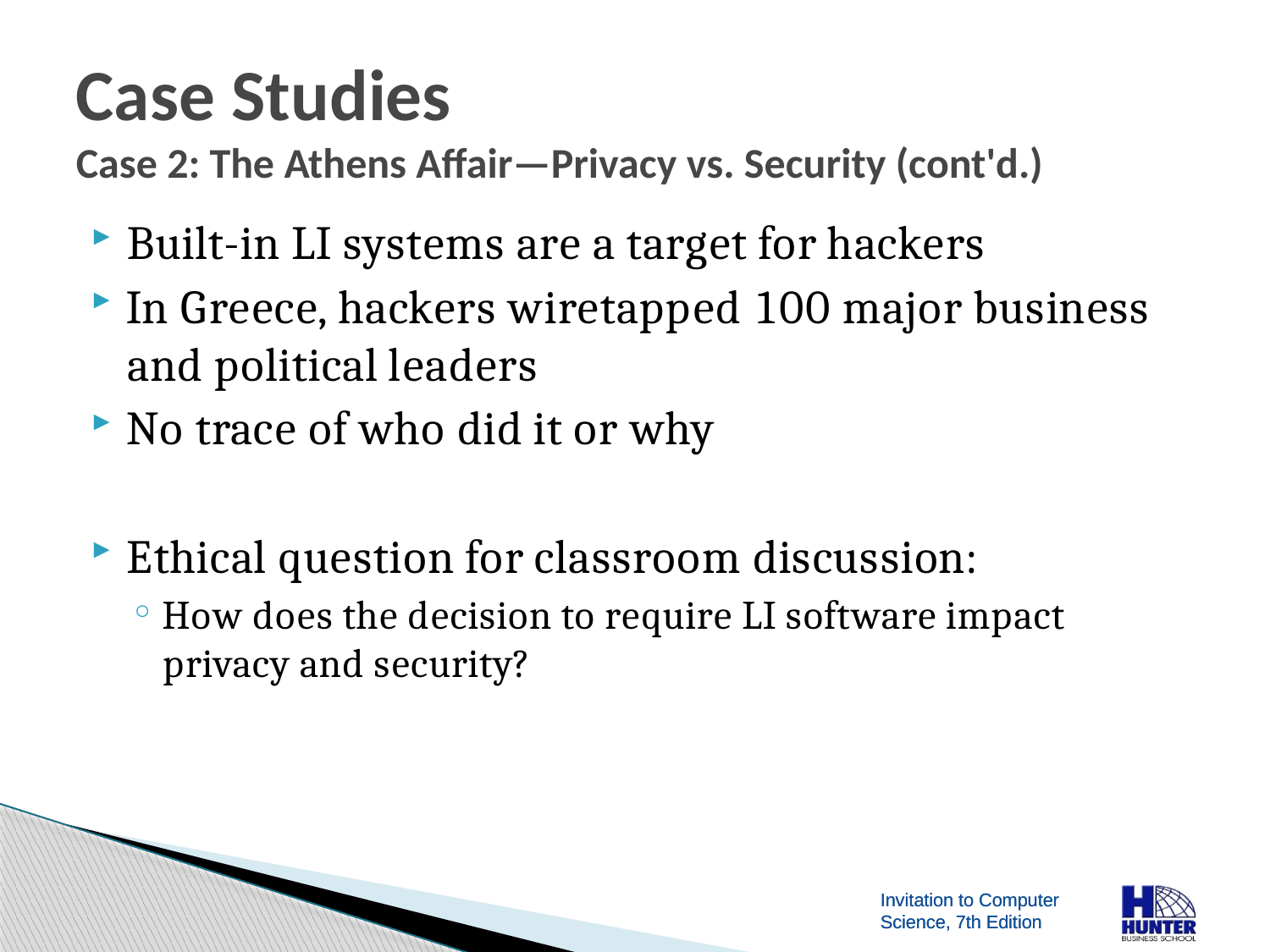

# Case Studies Case 2: The Athens Affair—Privacy vs. Security (cont'd.)
Built-in LI systems are a target for hackers
In Greece, hackers wiretapped 100 major business and political leaders
No trace of who did it or why

Ethical question for classroom discussion:
How does the decision to require LI software impact privacy and security?